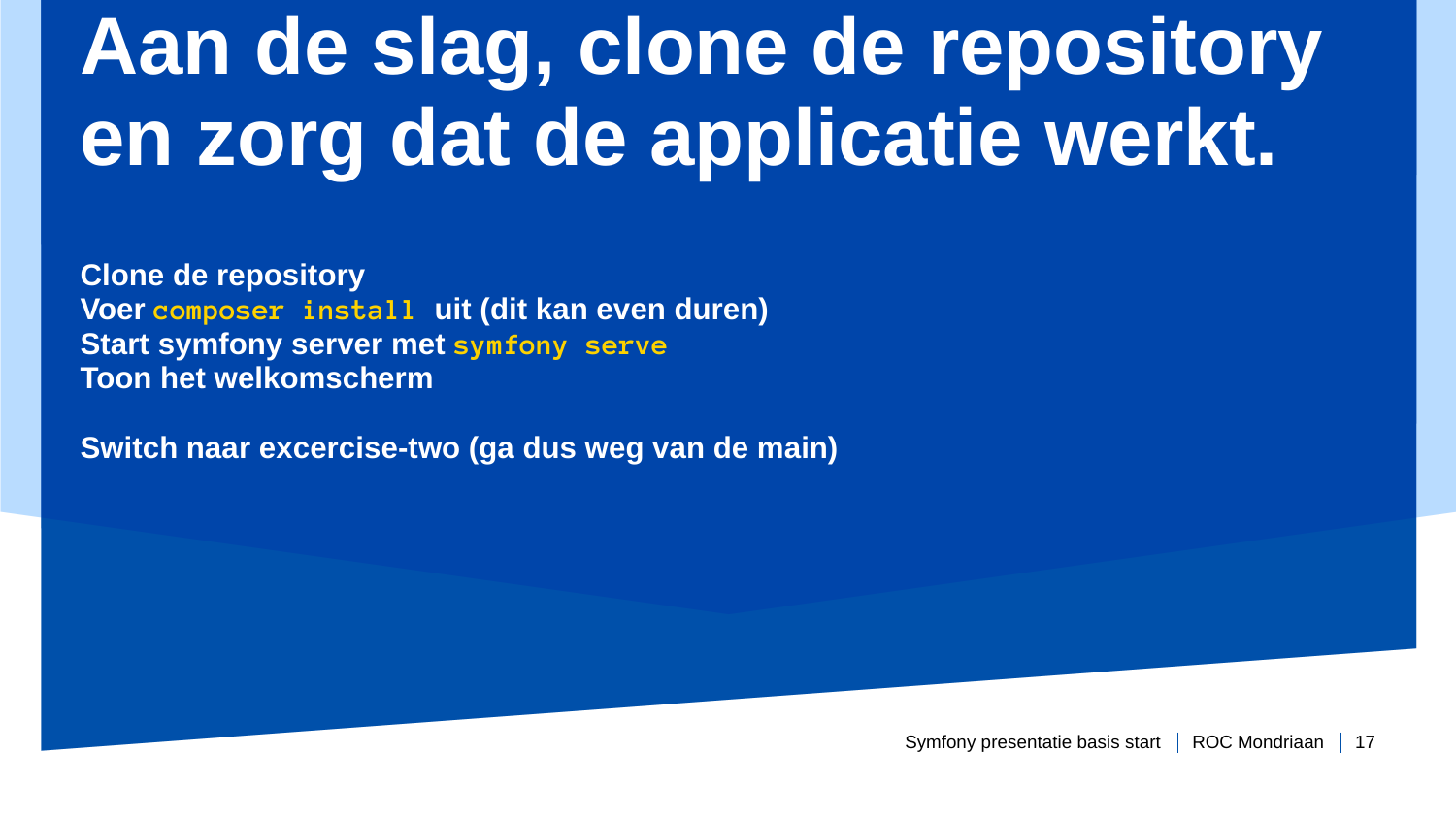

# Aan de slag, clone de repository en zorg dat de applicatie werkt. Clone de repository Voer composer install uit (dit kan even duren) Start symfony server met symfony serve Toon het welkomscherm Switch naar excercise-two (ga dus weg van de main)
Symfony presentatie basis start
17
Periode 8 - week 2